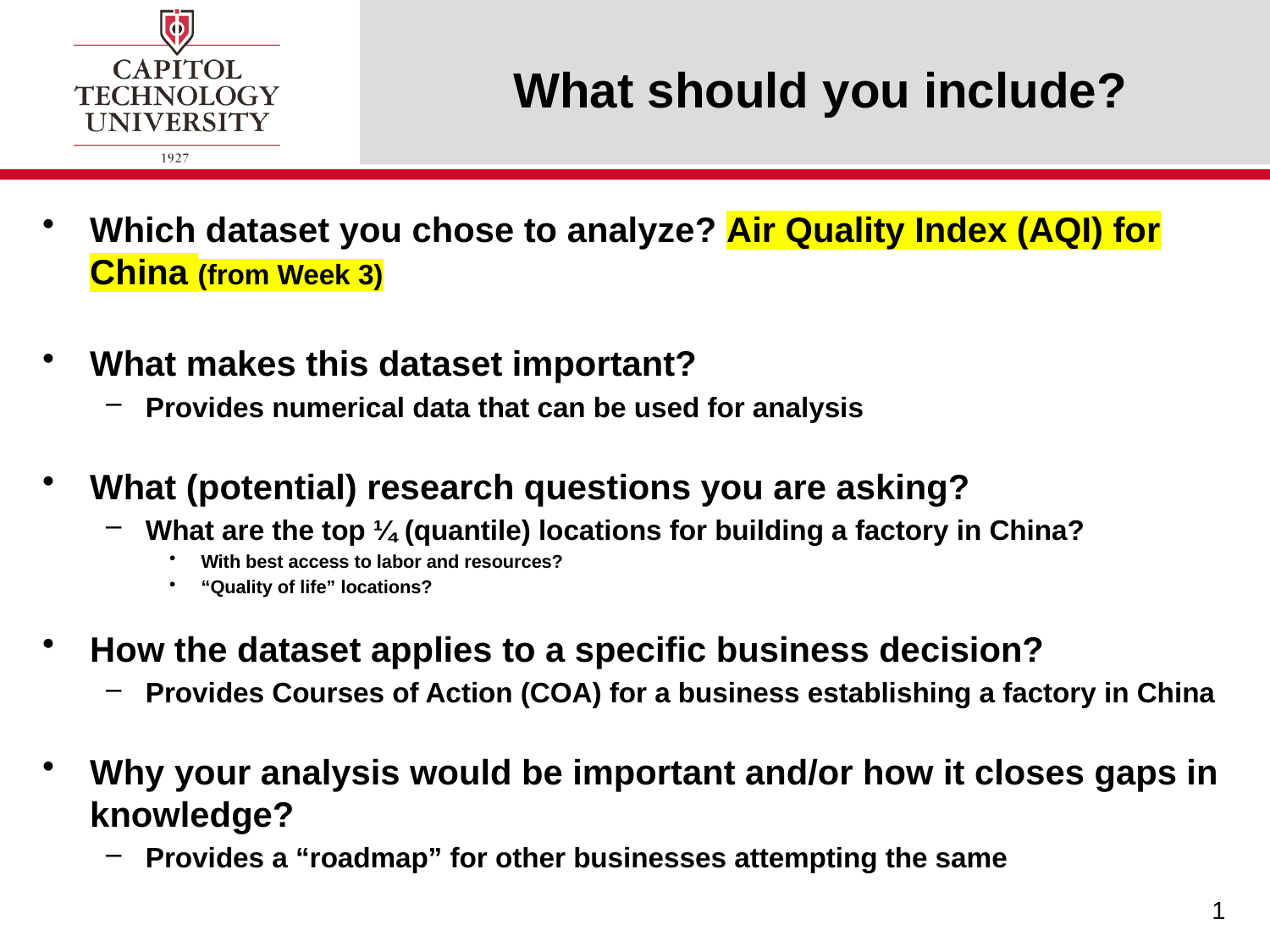

# What should you include?
Which dataset you chose to analyze? Air Quality Index (AQI) for China (from Week 3)
What makes this dataset important?
Provides numerical data that can be used for analysis
What (potential) research questions you are asking?
What are the top ¼ (quantile) locations for building a factory in China?
With best access to labor and resources?
“Quality of life” locations?
How the dataset applies to a specific business decision?
Provides Courses of Action (COA) for a business establishing a factory in China
Why your analysis would be important and/or how it closes gaps in knowledge?
Provides a “roadmap” for other businesses attempting the same

1